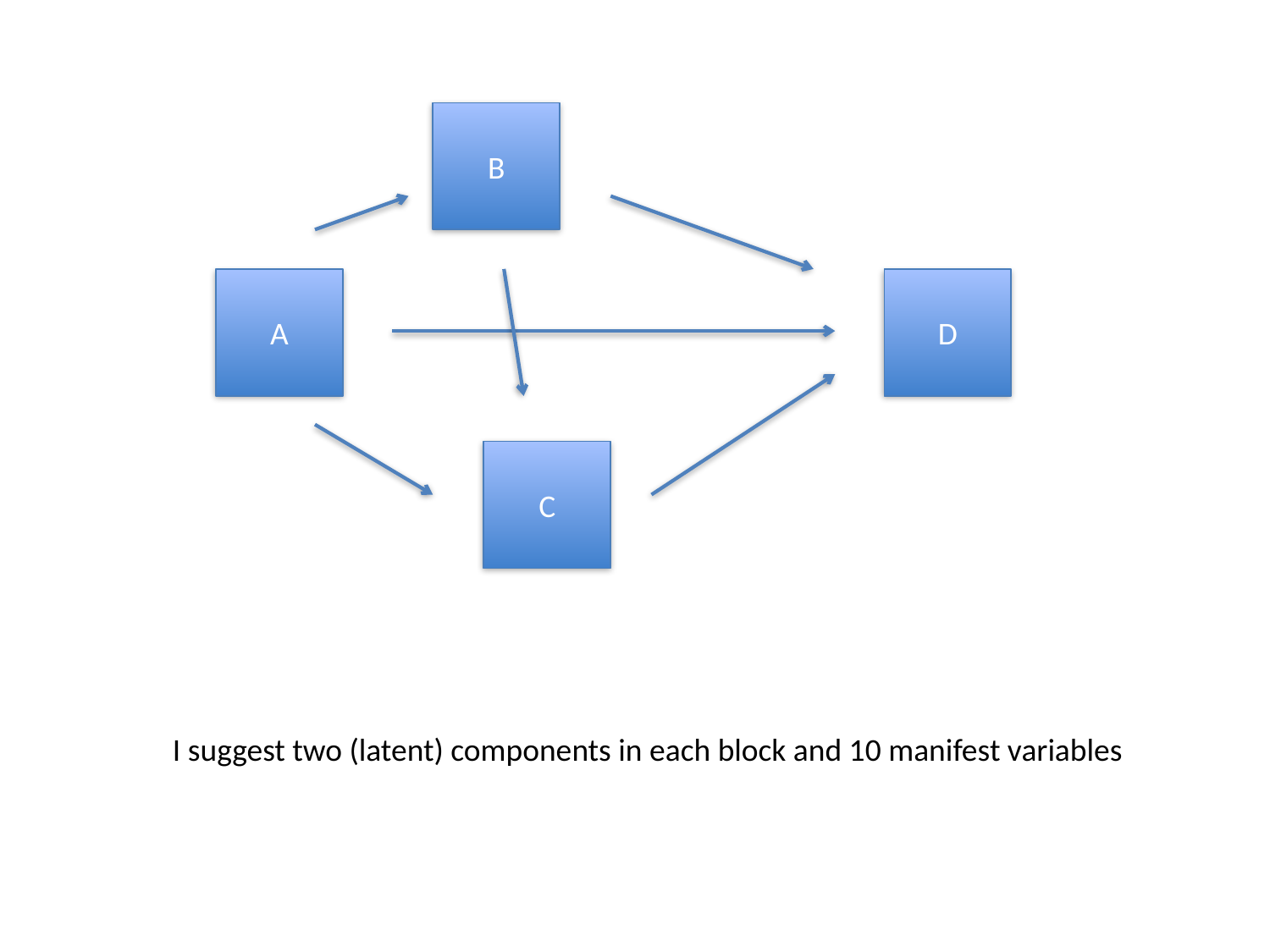

B
A
D
C
I suggest two (latent) components in each block and 10 manifest variables